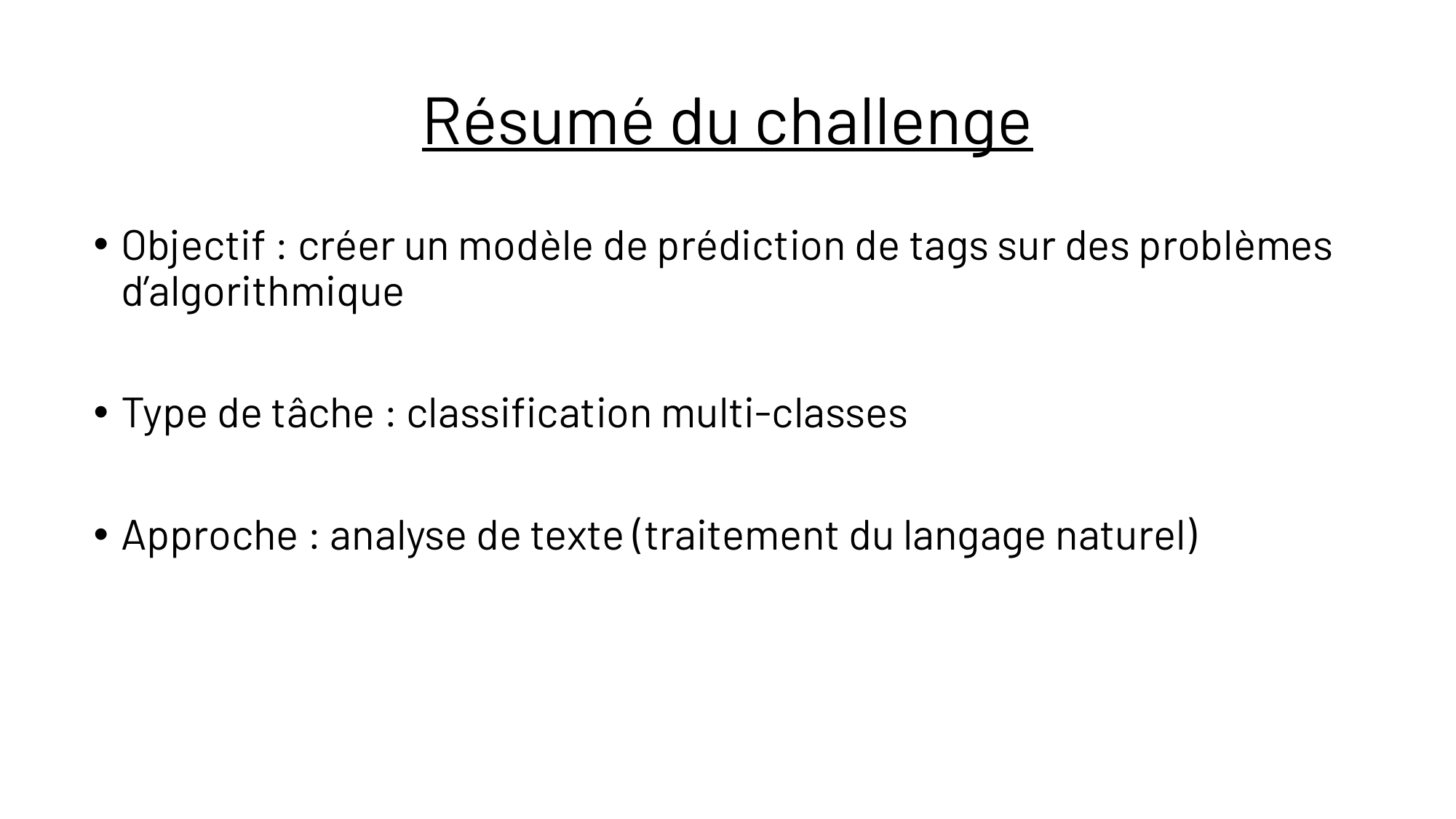

# Résumé du challenge
Objectif : créer un modèle de prédiction de tags sur des problèmes d’algorithmique

Type de tâche : classification multi-classes

Approche : analyse de texte (traitement du langage naturel)